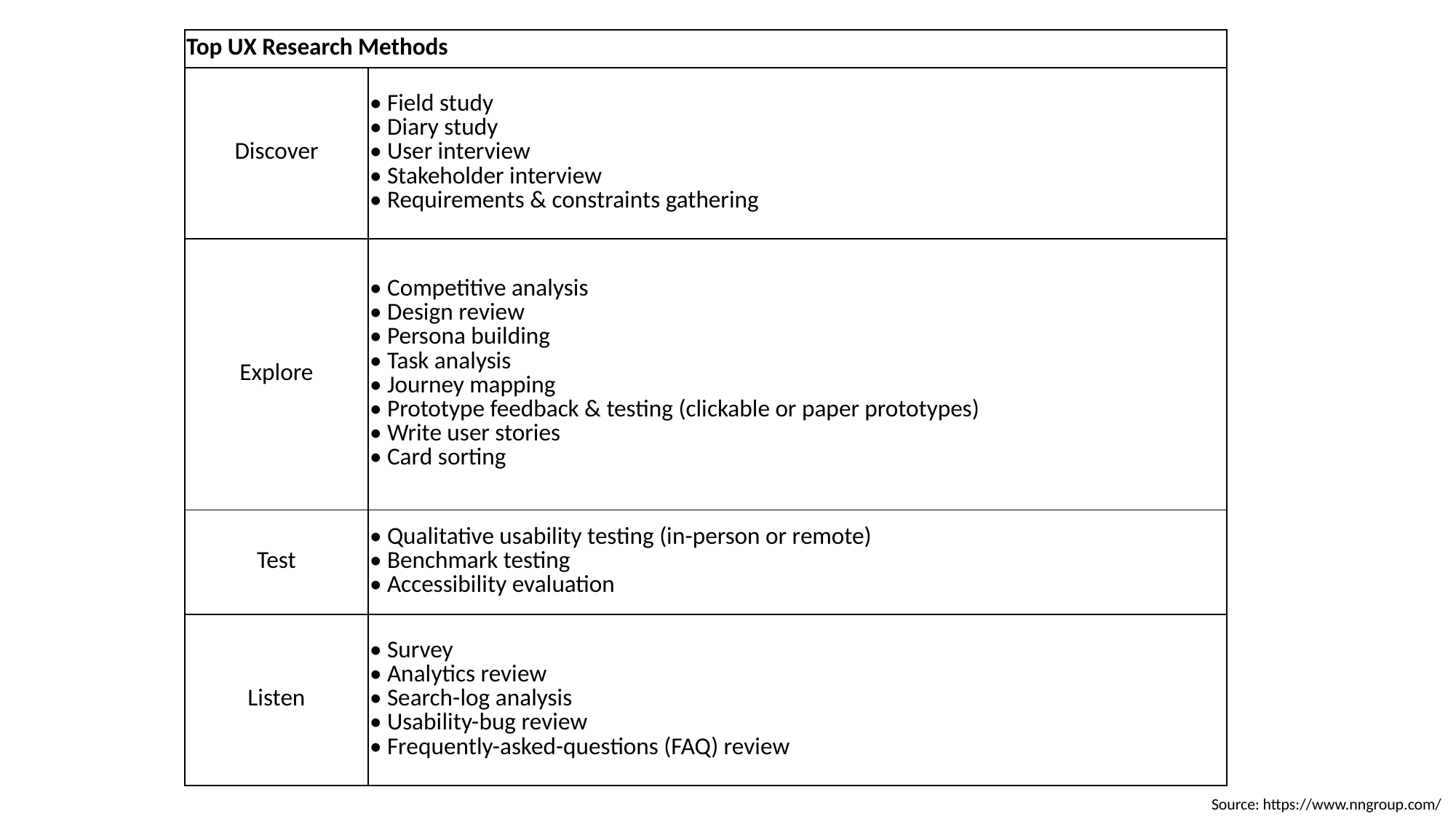

| Top UX Research Methods |  |
| --- | --- |
| Discover | • Field study • Diary study • User interview • Stakeholder interview • Requirements & constraints gathering |
| Explore | • Competitive analysis • Design review • Persona building • Task analysis • Journey mapping • Prototype feedback & testing (clickable or paper prototypes) • Write user stories • Card sorting |
| Test | • Qualitative usability testing (in-person or remote) • Benchmark testing • Accessibility evaluation |
| Listen | • Survey • Analytics review • Search-log analysis • Usability-bug review • Frequently-asked-questions (FAQ) review |
Source: https://www.nngroup.com/